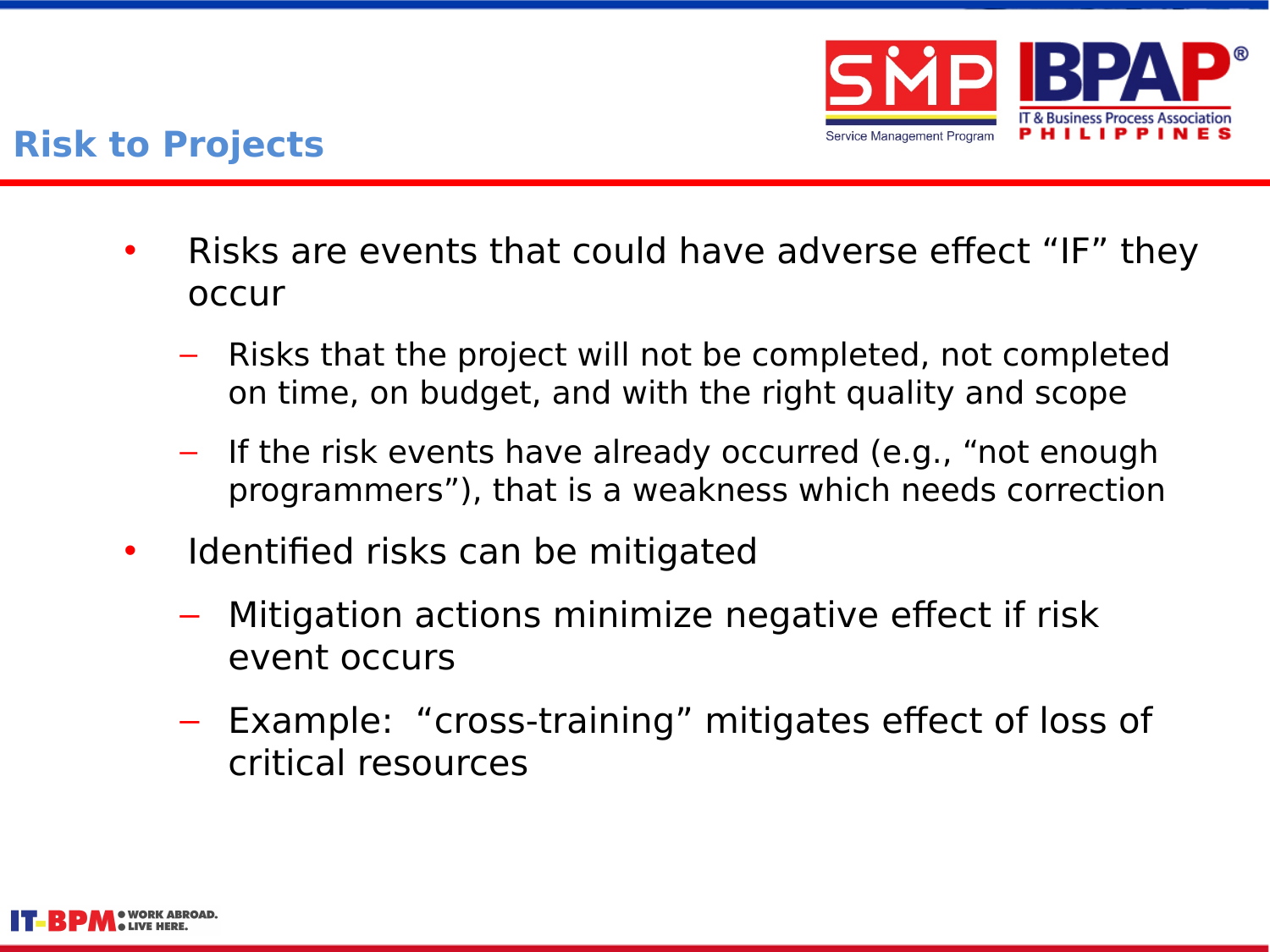

# Risk to Projects
Risks are events that could have adverse effect “IF” they occur
Risks that the project will not be completed, not completed on time, on budget, and with the right quality and scope
If the risk events have already occurred (e.g., “not enough programmers”), that is a weakness which needs correction
Identified risks can be mitigated
Mitigation actions minimize negative effect if risk event occurs
Example:  “cross-training” mitigates effect of loss of critical resources